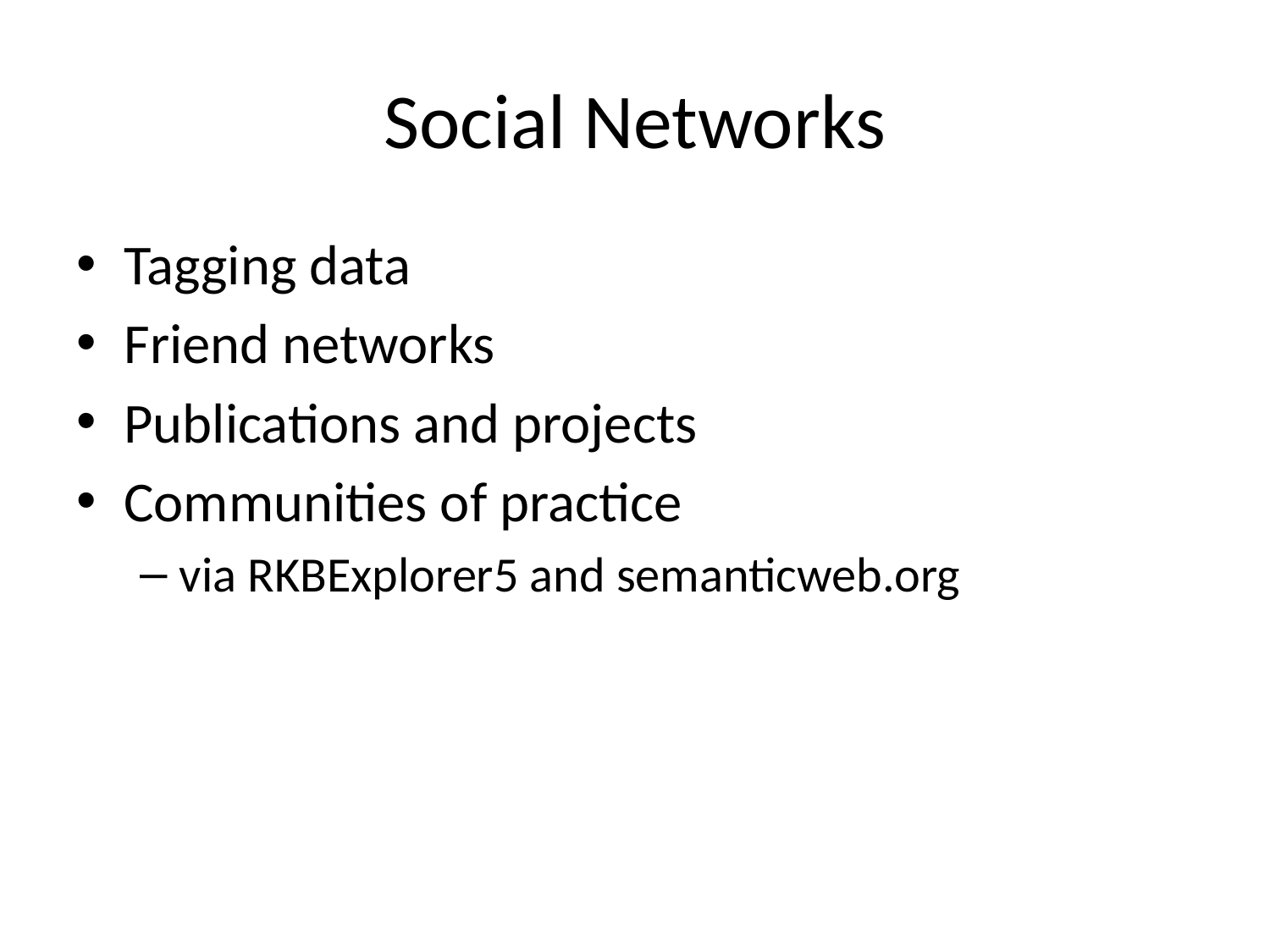

# Social Networks
Tagging data
Friend networks
Publications and projects
Communities of practice
via RKBExplorer5 and semanticweb.org